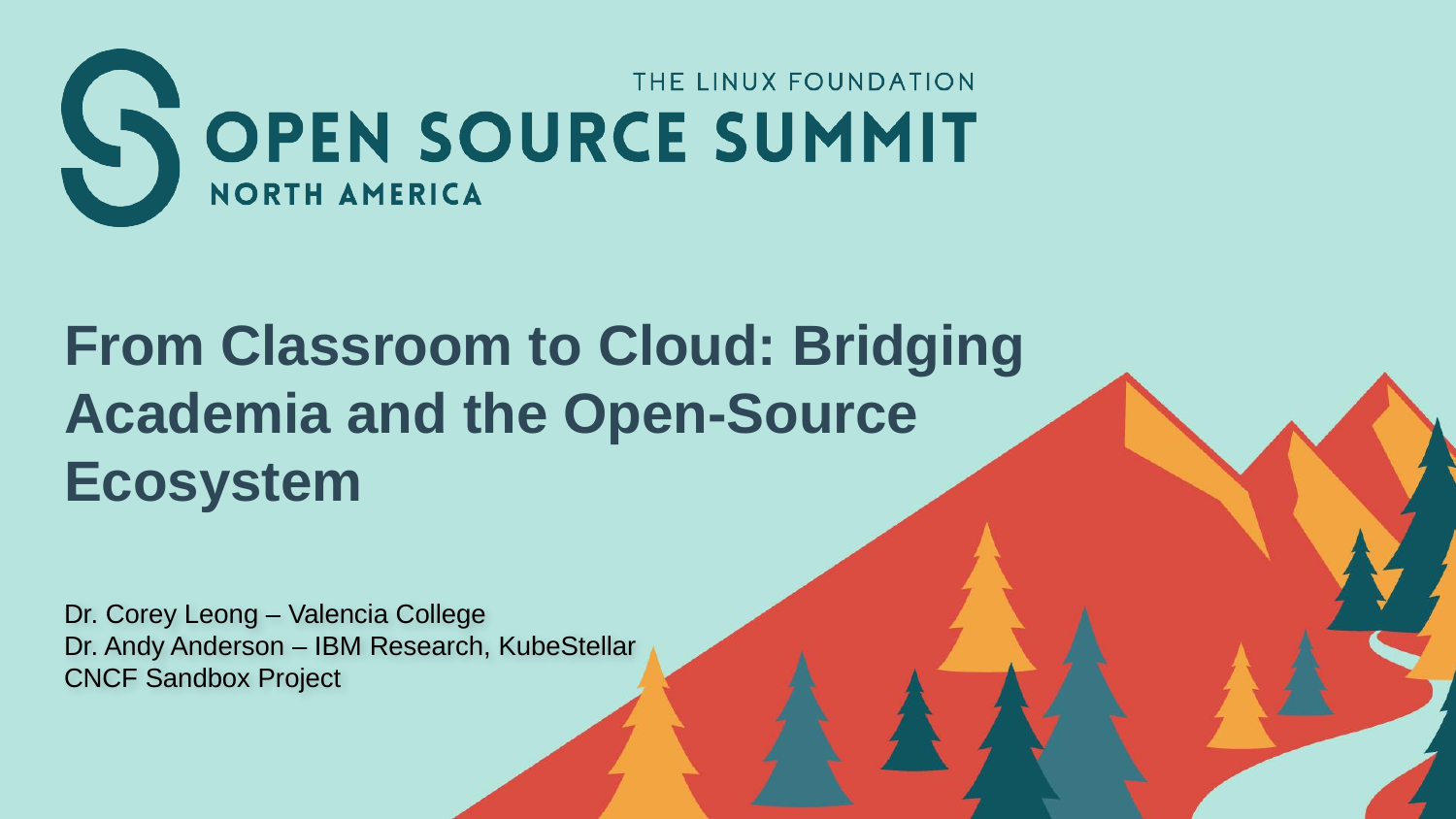

# From Classroom to Cloud: Bridging Academia and the Open-Source Ecosystem
Dr. Corey Leong – Valencia College
Dr. Andy Anderson – IBM Research, KubeStellar CNCF Sandbox Project